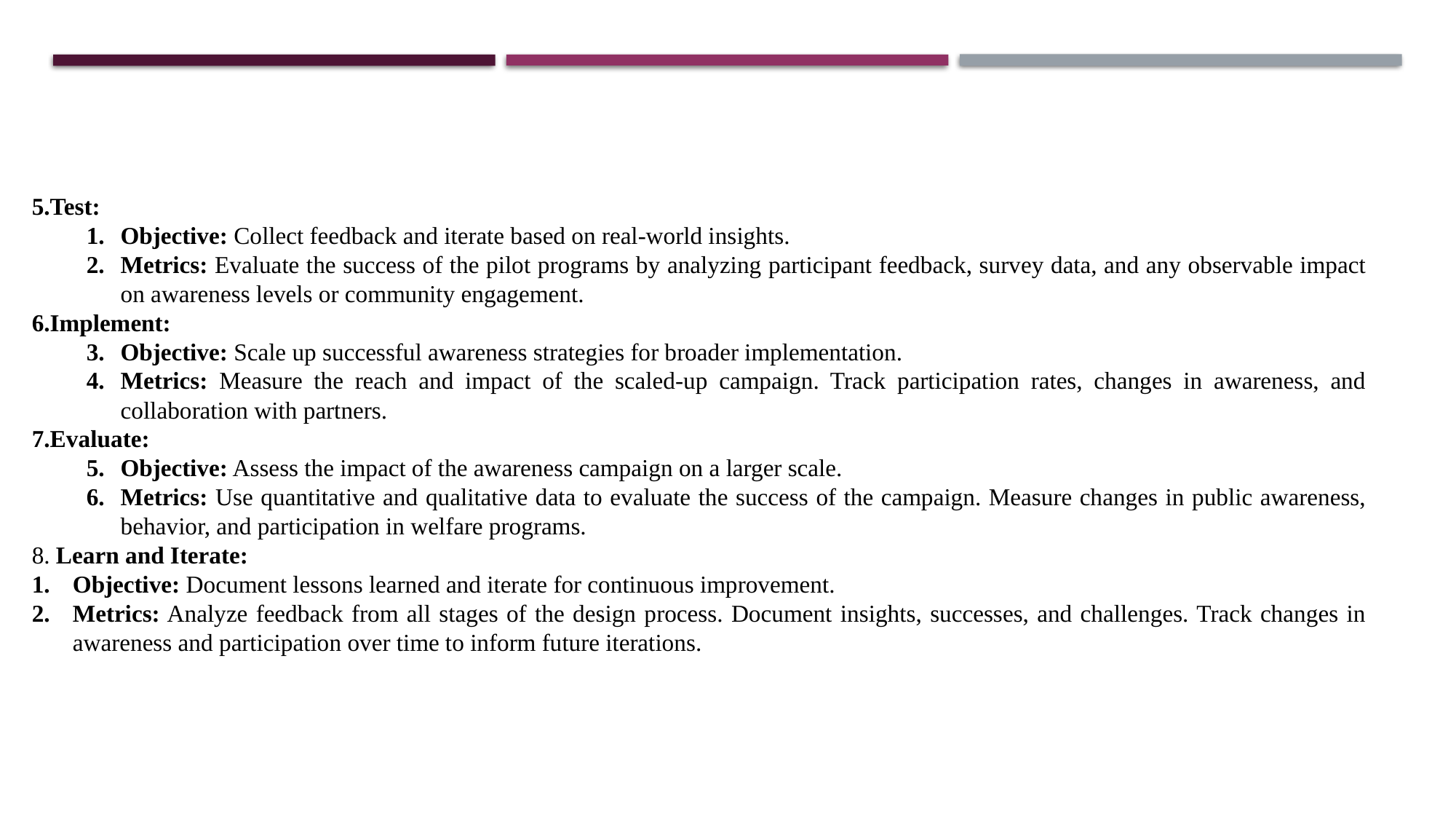

5.Test:
Objective: Collect feedback and iterate based on real-world insights.
Metrics: Evaluate the success of the pilot programs by analyzing participant feedback, survey data, and any observable impact on awareness levels or community engagement.
6.Implement:
Objective: Scale up successful awareness strategies for broader implementation.
Metrics: Measure the reach and impact of the scaled-up campaign. Track participation rates, changes in awareness, and collaboration with partners.
7.Evaluate:
Objective: Assess the impact of the awareness campaign on a larger scale.
Metrics: Use quantitative and qualitative data to evaluate the success of the campaign. Measure changes in public awareness, behavior, and participation in welfare programs.
8. Learn and Iterate:
Objective: Document lessons learned and iterate for continuous improvement.
Metrics: Analyze feedback from all stages of the design process. Document insights, successes, and challenges. Track changes in awareness and participation over time to inform future iterations.